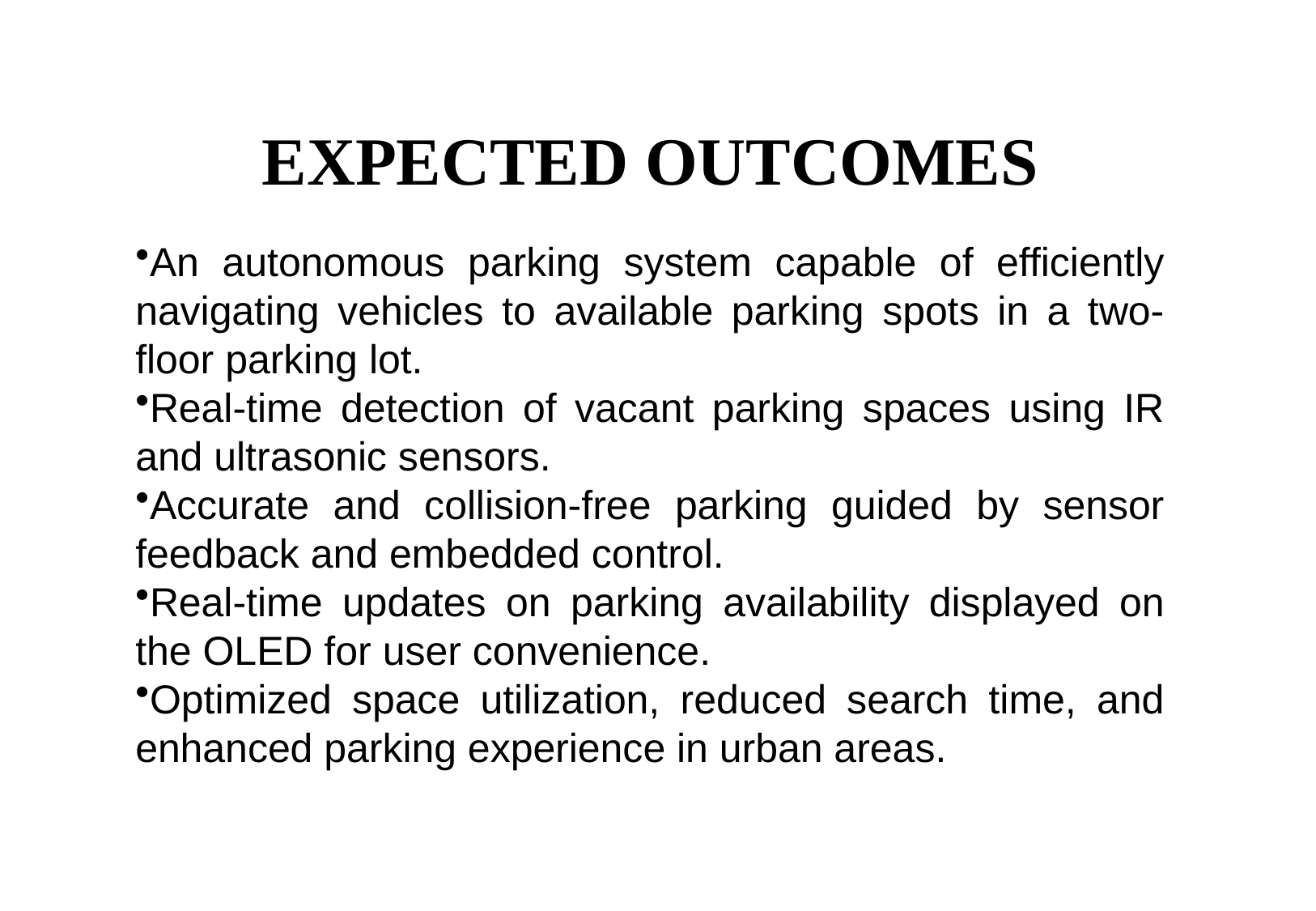

# EXPECTED OUTCOMES

An autonomous parking system capable of efficiently navigating vehicles to available parking spots in a two-floor parking lot.
Real-time detection of vacant parking spaces using IR and ultrasonic sensors.
Accurate and collision-free parking guided by sensor feedback and embedded control.
Real-time updates on parking availability displayed on the OLED for user convenience.
Optimized space utilization, reduced search time, and enhanced parking experience in urban areas.